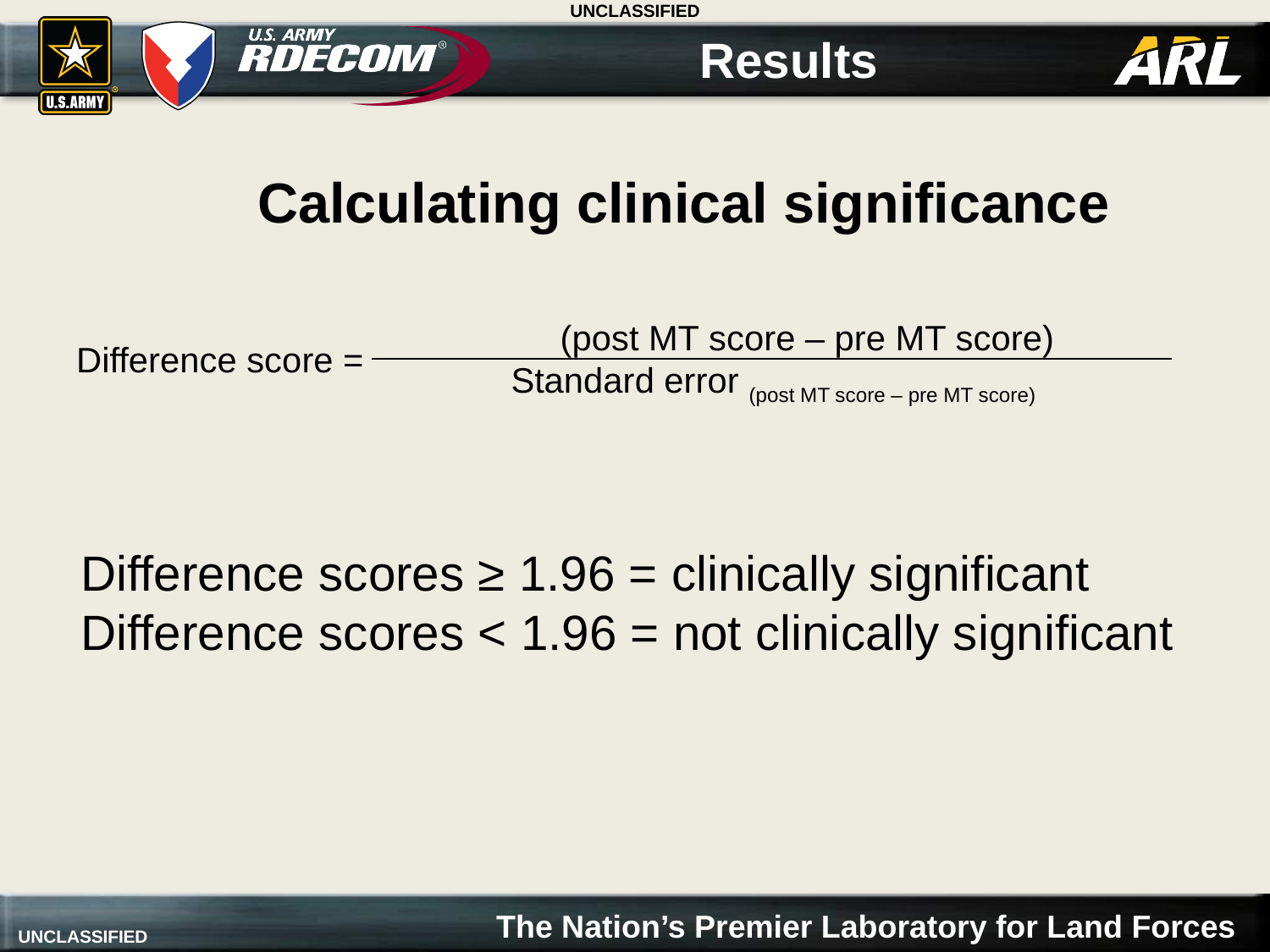

# Results
Calculating clinical significance
			(post MT score – pre MT score)
	          	        Standard error (post MT score – pre MT score)
Difference score =
Difference scores ≥ 1.96 = clinically significant
Difference scores < 1.96 = not clinically significant